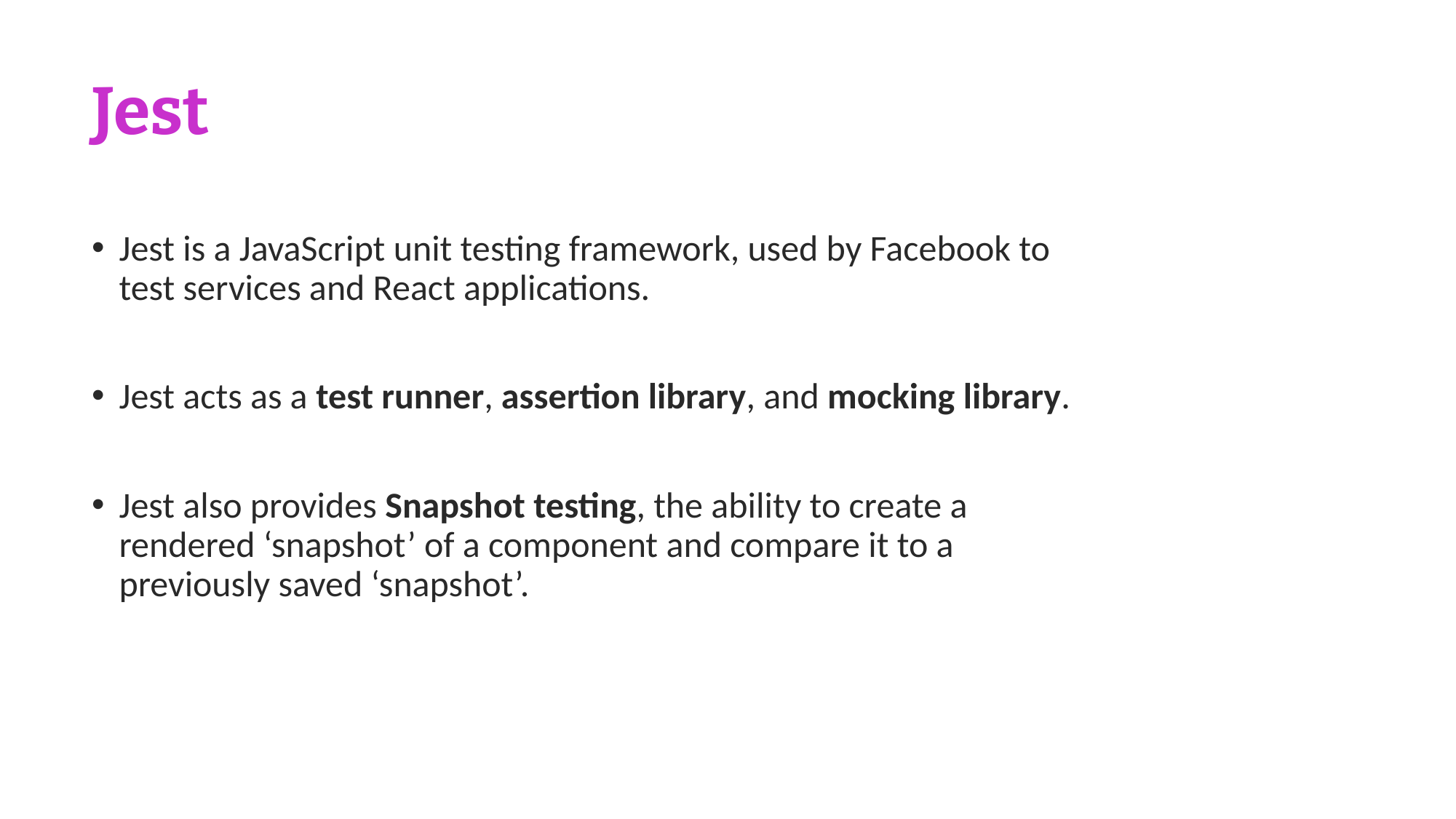

# Jest

Jest is a JavaScript unit testing framework, used by Facebook to test services and React applications.

Jest acts as a test runner, assertion library, and mocking library.

Jest also provides Snapshot testing, the ability to create a rendered ‘snapshot’ of a component and compare it to a previously saved ‘snapshot’.